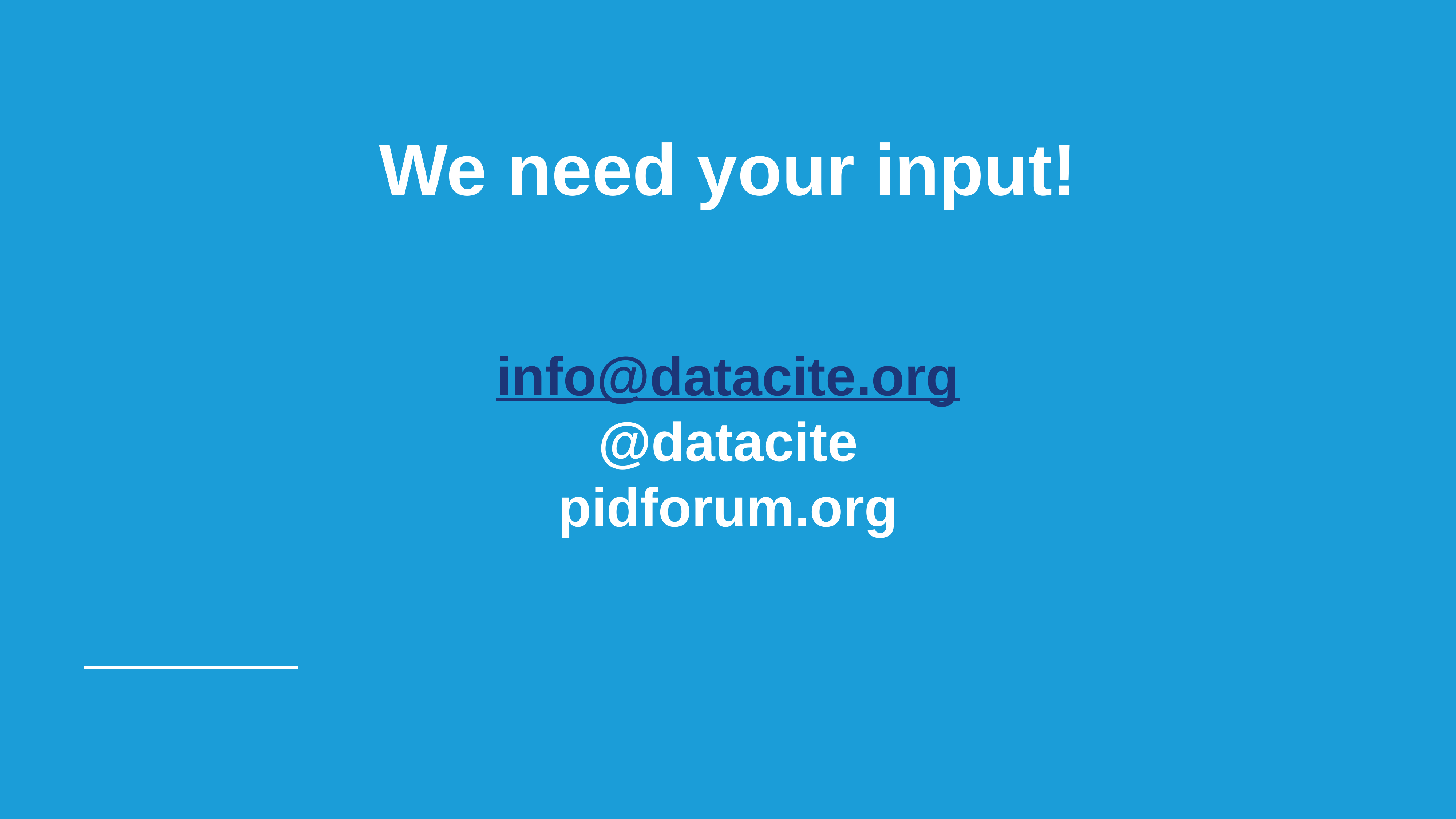

# We need your input!
info@datacite.org
@datacite
pidforum.org